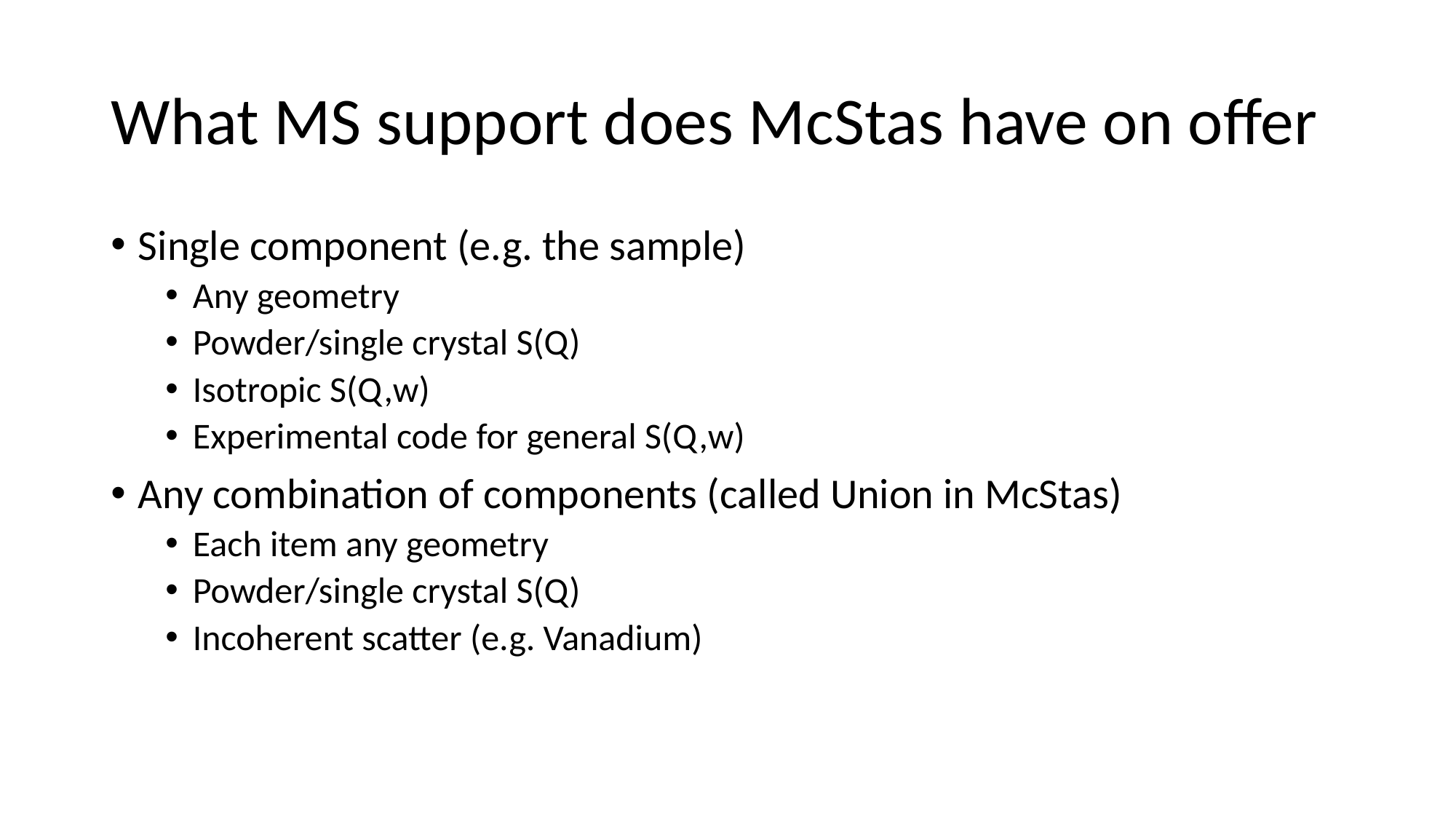

# What MS support does McStas have on offer
Single component (e.g. the sample)
Any geometry
Powder/single crystal S(Q)
Isotropic S(Q,w)
Experimental code for general S(Q,w)
Any combination of components (called Union in McStas)
Each item any geometry
Powder/single crystal S(Q)
Incoherent scatter (e.g. Vanadium)